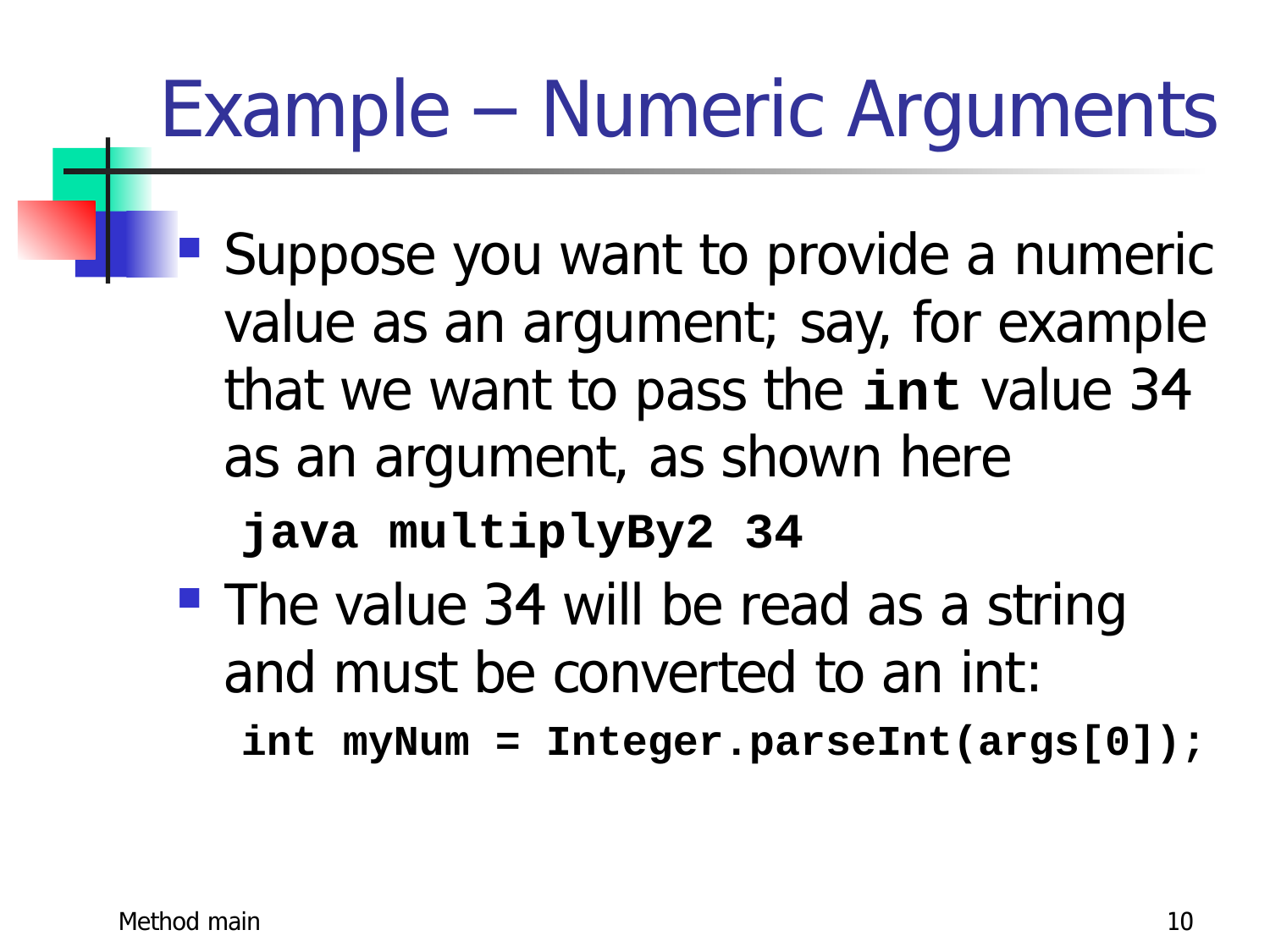

# Example – Numeric Arguments
Suppose you want to provide a numeric value as an argument; say, for example that we want to pass the int value 34 as an argument, as shown here
java multiplyBy2 34
The value 34 will be read as a string and must be converted to an int:
int myNum = Integer.parseInt(args[0]);

Method main
10